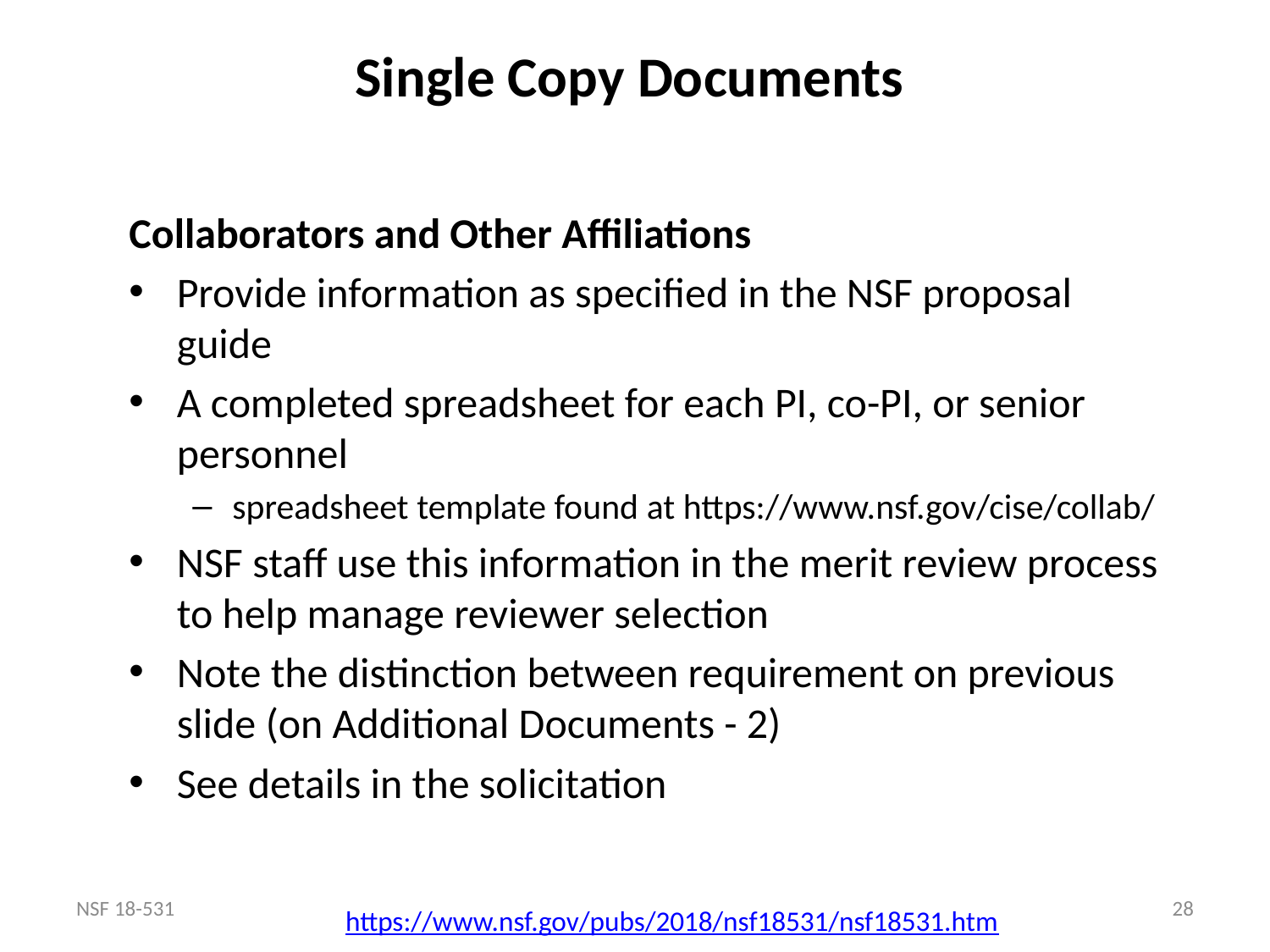

Single Copy Documents
Collaborators and Other Affiliations
Provide information as specified in the NSF proposal guide
A completed spreadsheet for each PI, co-PI, or senior personnel
spreadsheet template found at https://www.nsf.gov/cise/collab/
NSF staff use this information in the merit review process to help manage reviewer selection
Note the distinction between requirement on previous slide (on Additional Documents - 2)
See details in the solicitation

NSF 18-531
28